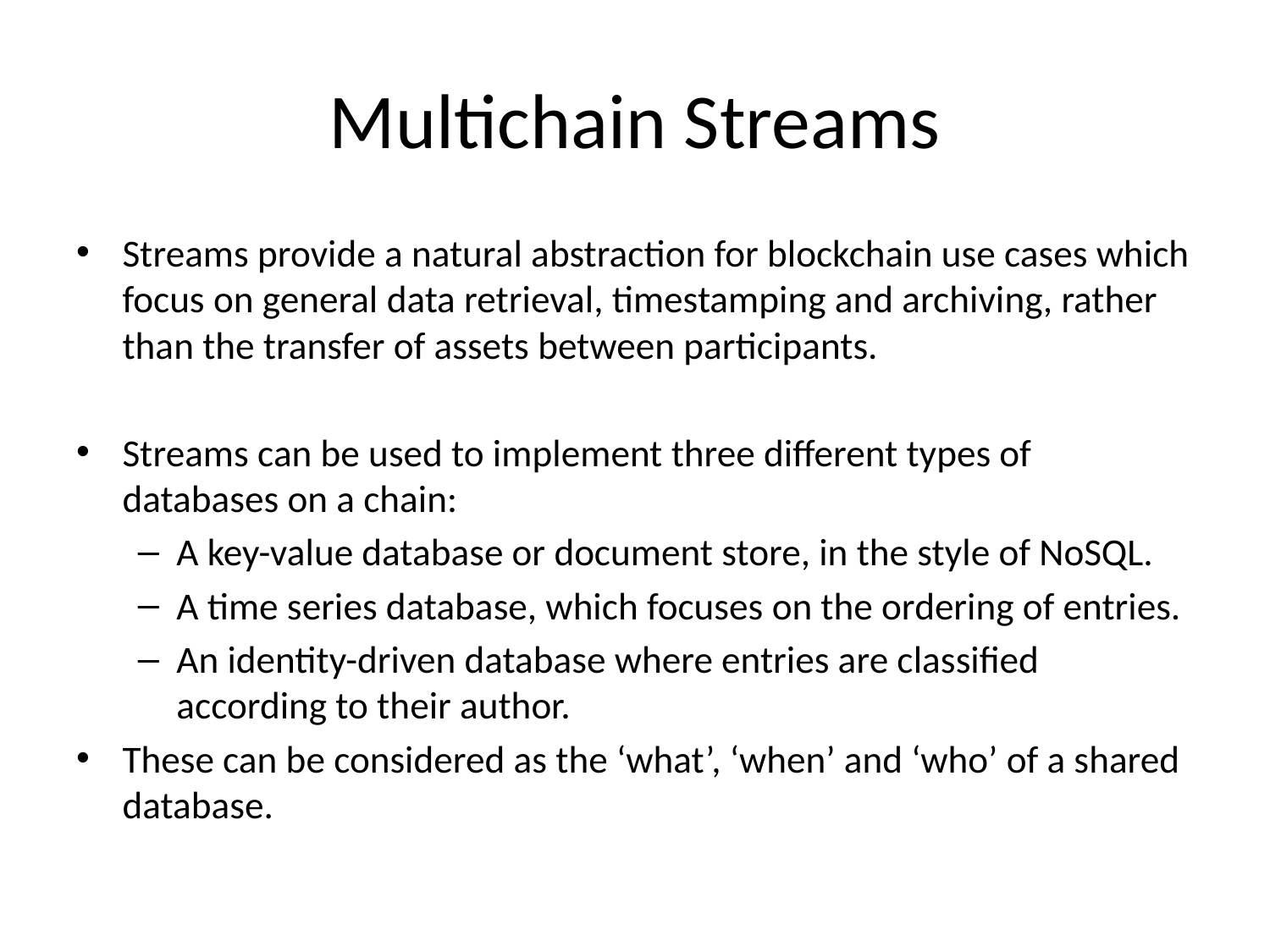

# Multichain Streams
Streams provide a natural abstraction for blockchain use cases which focus on general data retrieval, timestamping and archiving, rather than the transfer of assets between participants.

Streams can be used to implement three different types of databases on a chain:
A key-value database or document store, in the style of NoSQL.
A time series database, which focuses on the ordering of entries.
An identity-driven database where entries are classified according to their author.
These can be considered as the ‘what’, ‘when’ and ‘who’ of a shared database.